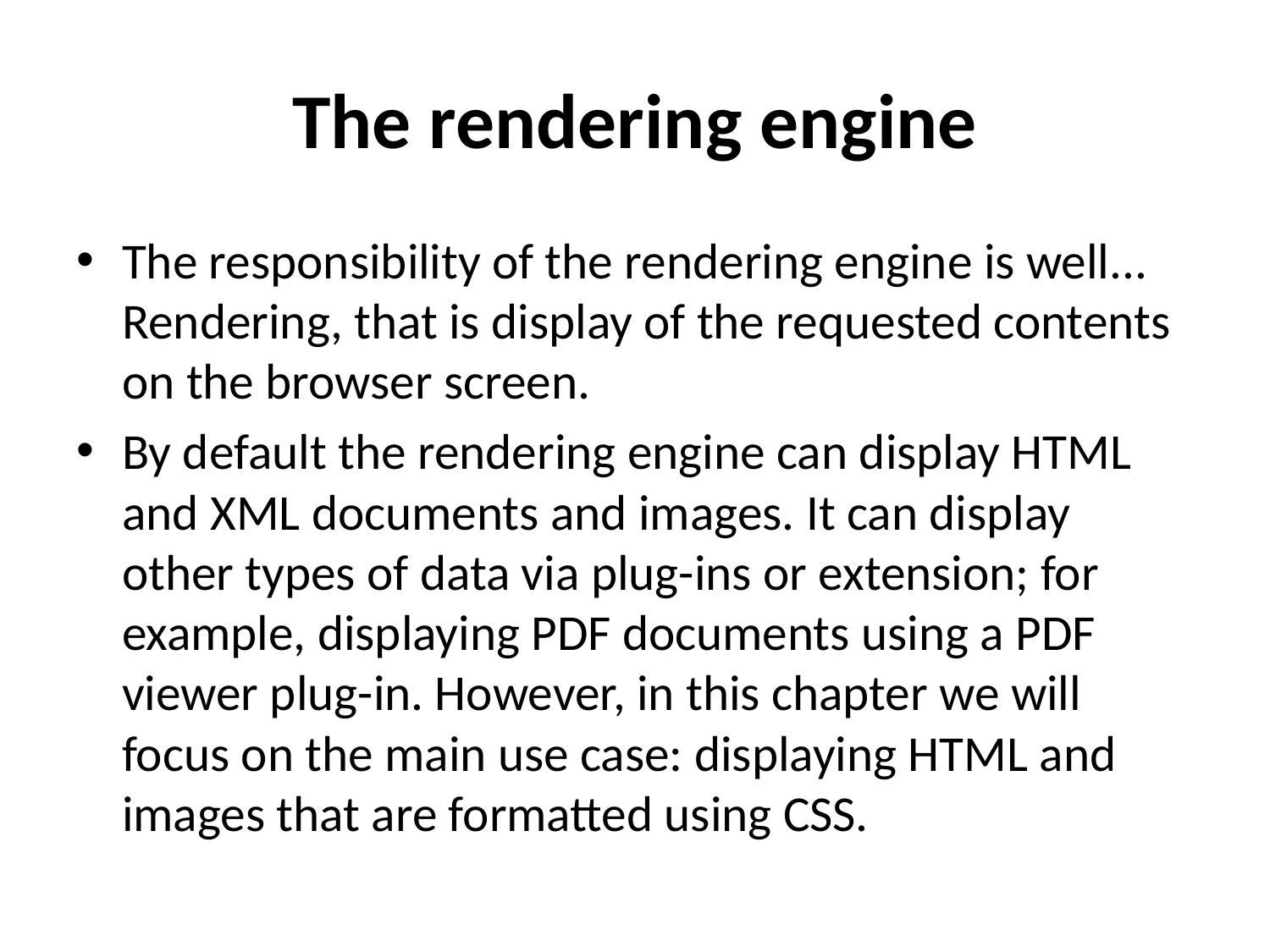

# The rendering engine
The responsibility of the rendering engine is well... Rendering, that is display of the requested contents on the browser screen.
By default the rendering engine can display HTML and XML documents and images. It can display other types of data via plug-ins or extension; for example, displaying PDF documents using a PDF viewer plug-in. However, in this chapter we will focus on the main use case: displaying HTML and images that are formatted using CSS.